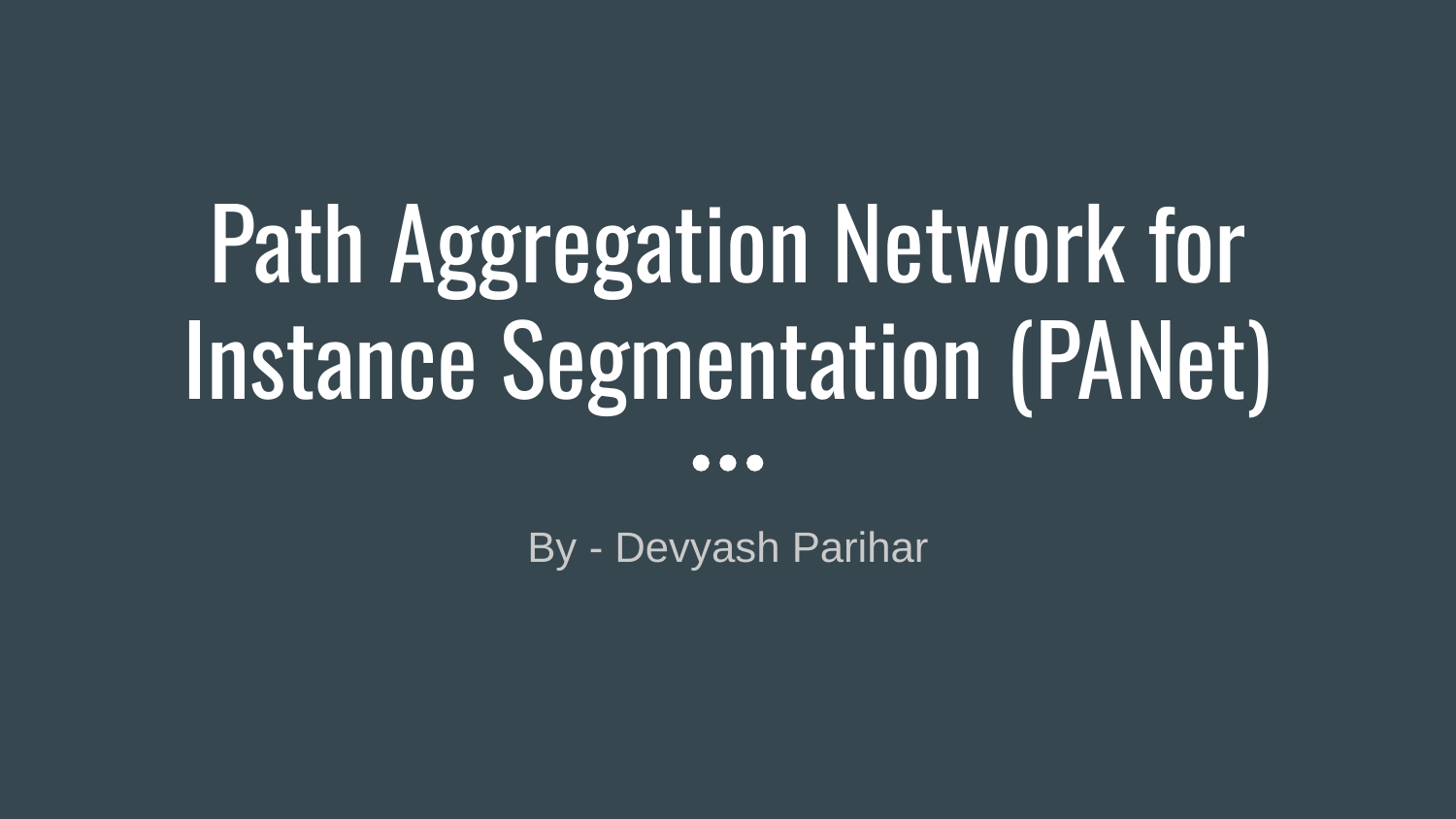

# Path Aggregation Network for Instance Segmentation (PANet)
By - Devyash Parihar